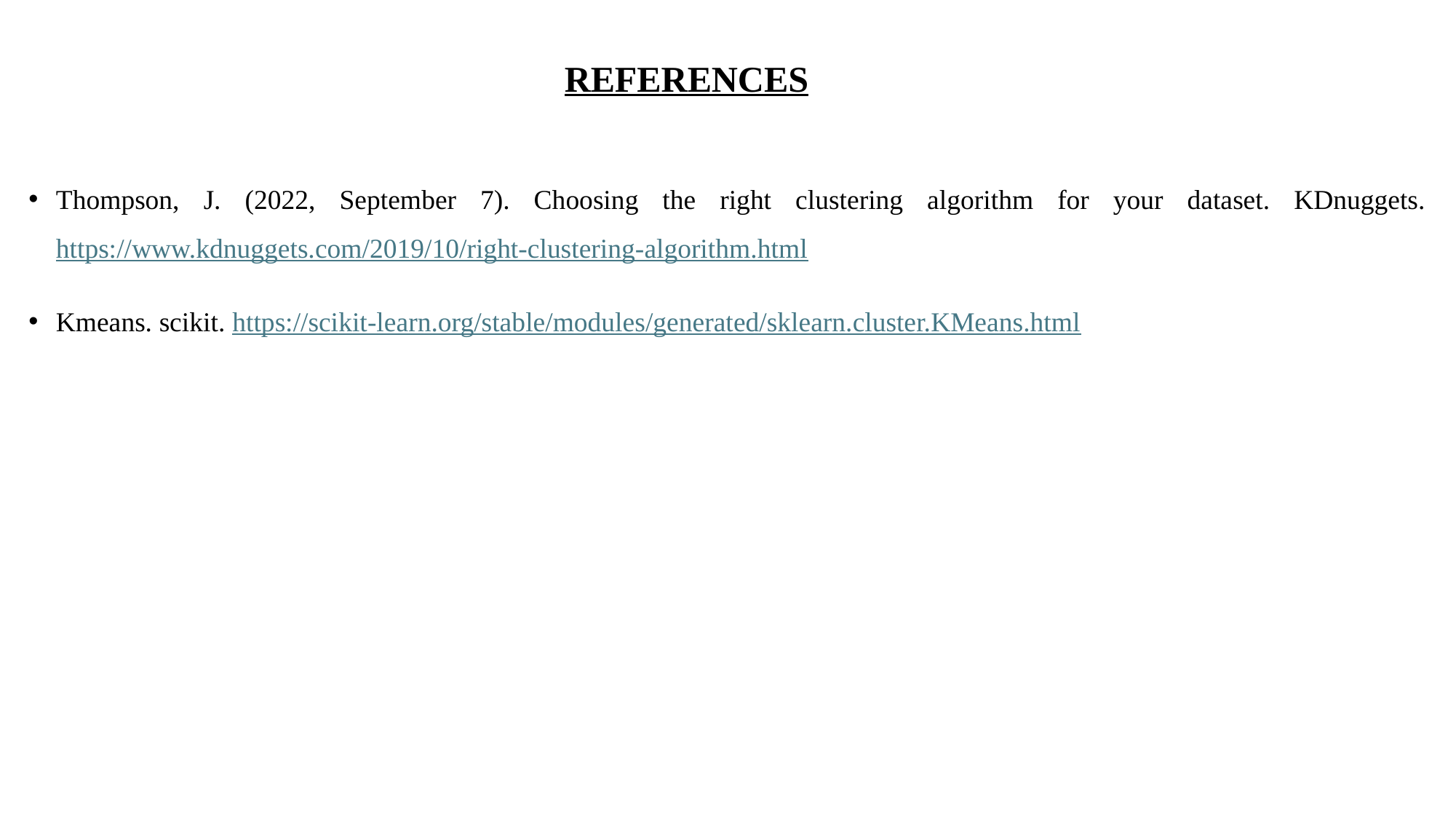

# REFERENCES
Thompson, J. (2022, September 7). Choosing the right clustering algorithm for your dataset. KDnuggets. https://www.kdnuggets.com/2019/10/right-clustering-algorithm.html
Kmeans. scikit. https://scikit-learn.org/stable/modules/generated/sklearn.cluster.KMeans.html